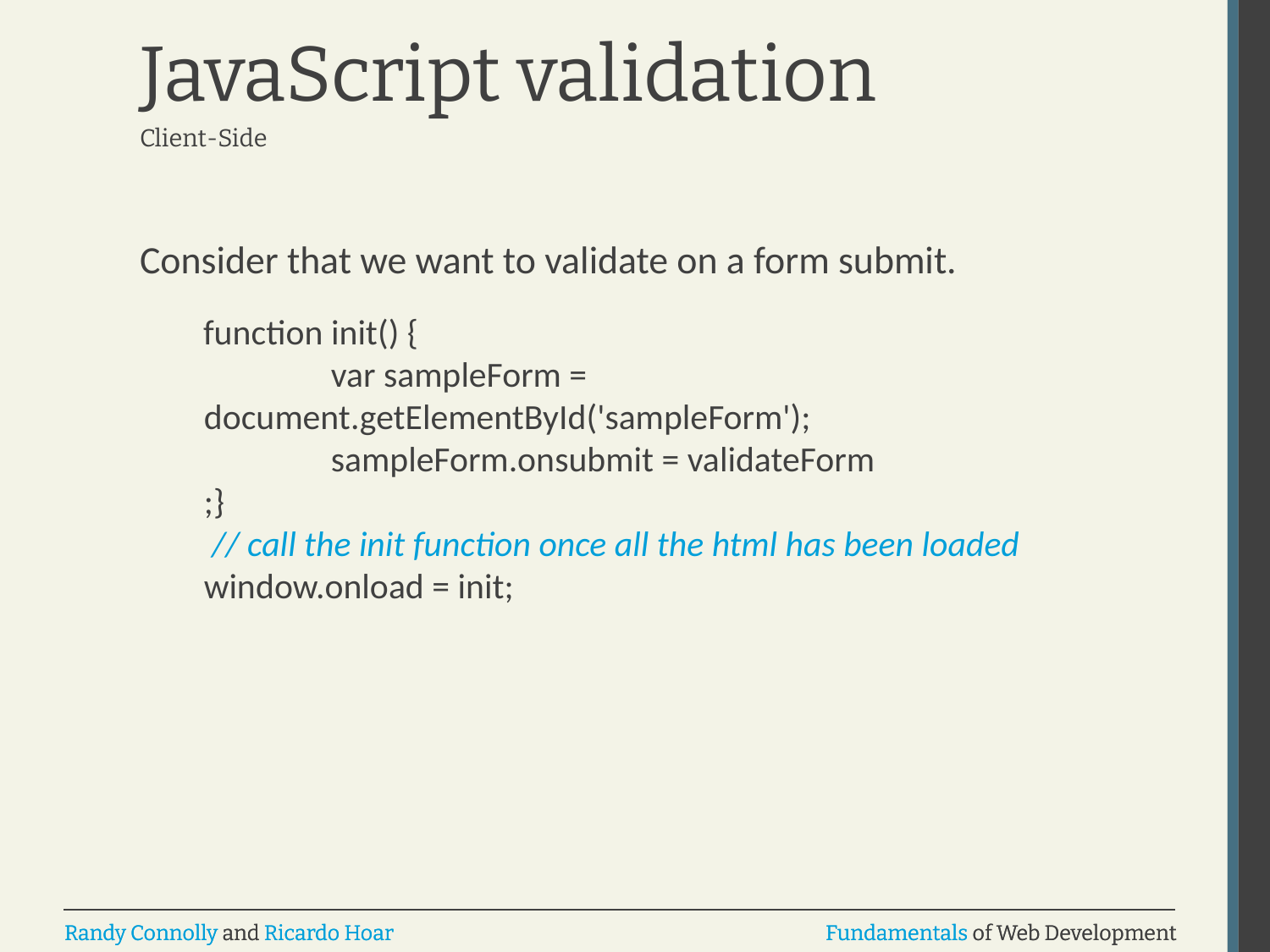

# JavaScript validation
Client-Side
Consider that we want to validate on a form submit.
function init() {
	var sampleForm = document.getElementById('sampleForm');
	sampleForm.onsubmit = validateForm
;}
 // call the init function once all the html has been loaded
window.onload = init;